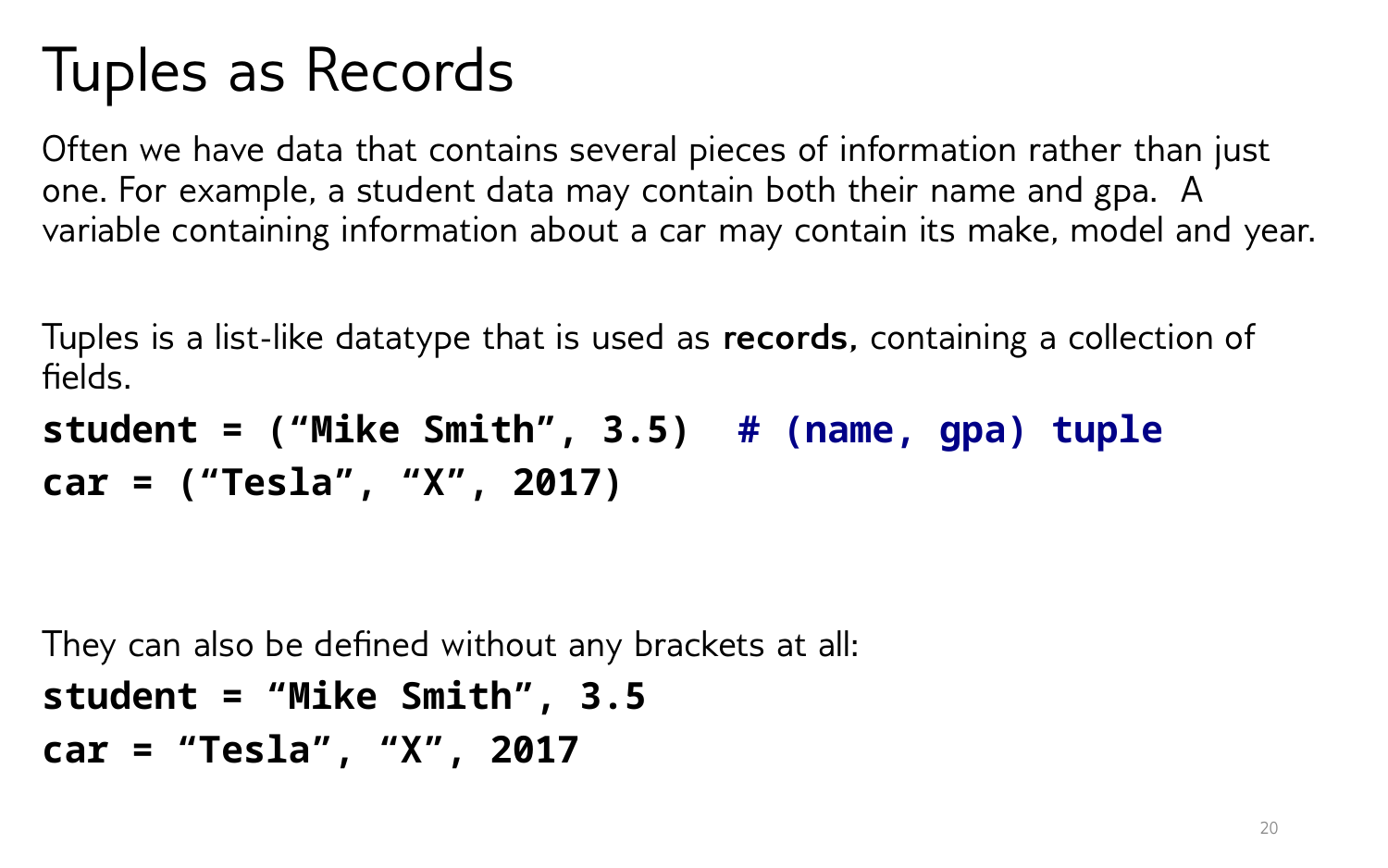

# Tuples as Records
Often we have data that contains several pieces of information rather than just one. For example, a student data may contain both their name and gpa.  A variable containing information about a car may contain its make, model and year.

Tuples is a list-like datatype that is used as records, containing a collection of fields.
student = (“Mike Smith”, 3.5)  # (name, gpa) tuple
car = (“Tesla”, “X”, 2017)

They can also be defined without any brackets at all:
student = “Mike Smith”, 3.5
car = “Tesla”, “X”, 2017

20